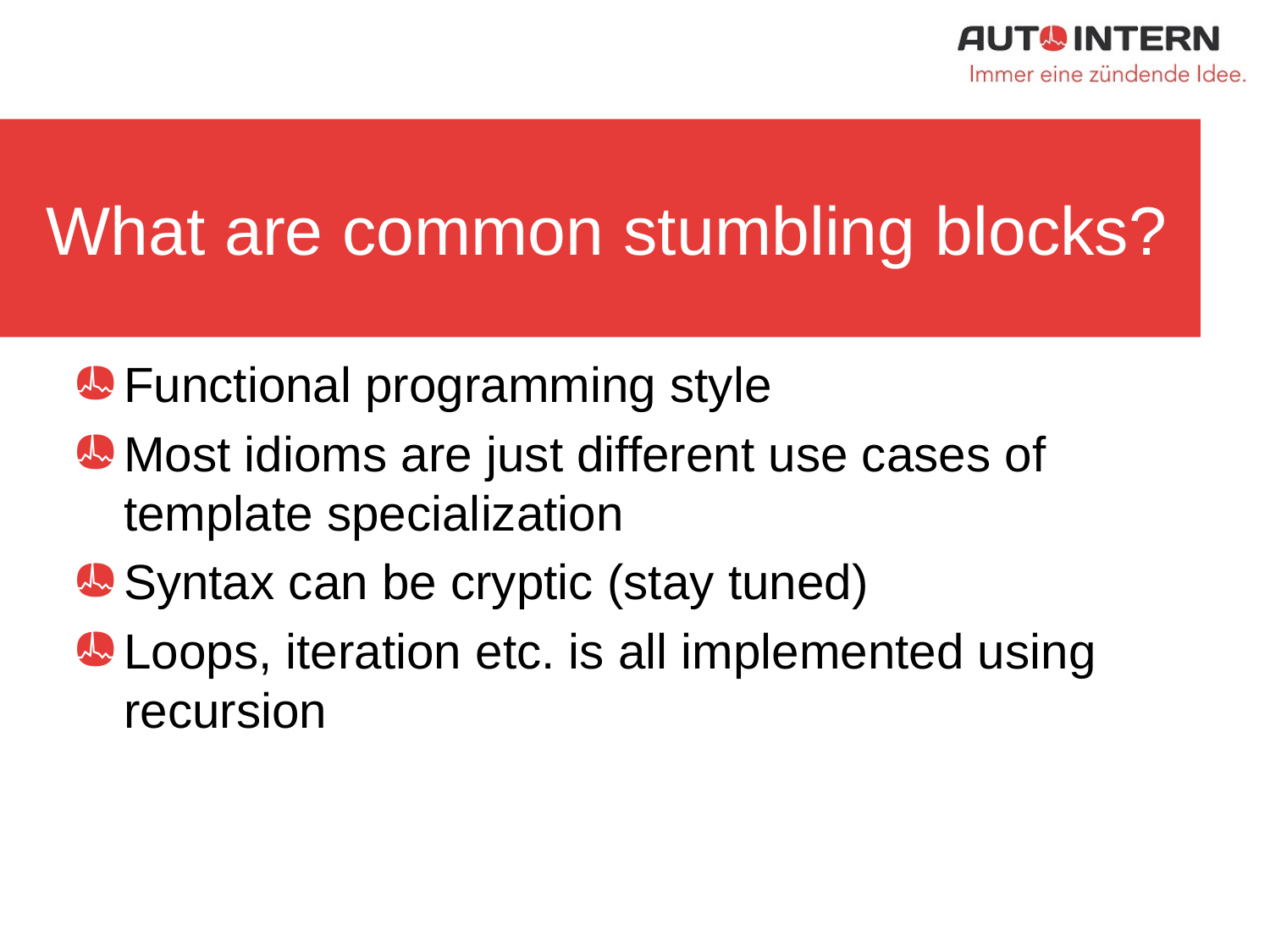

# What are common stumbling blocks?
Functional programming style
Most idioms are just different use cases of template specialization
Syntax can be cryptic (stay tuned)
Loops, iteration etc. is all implemented using recursion